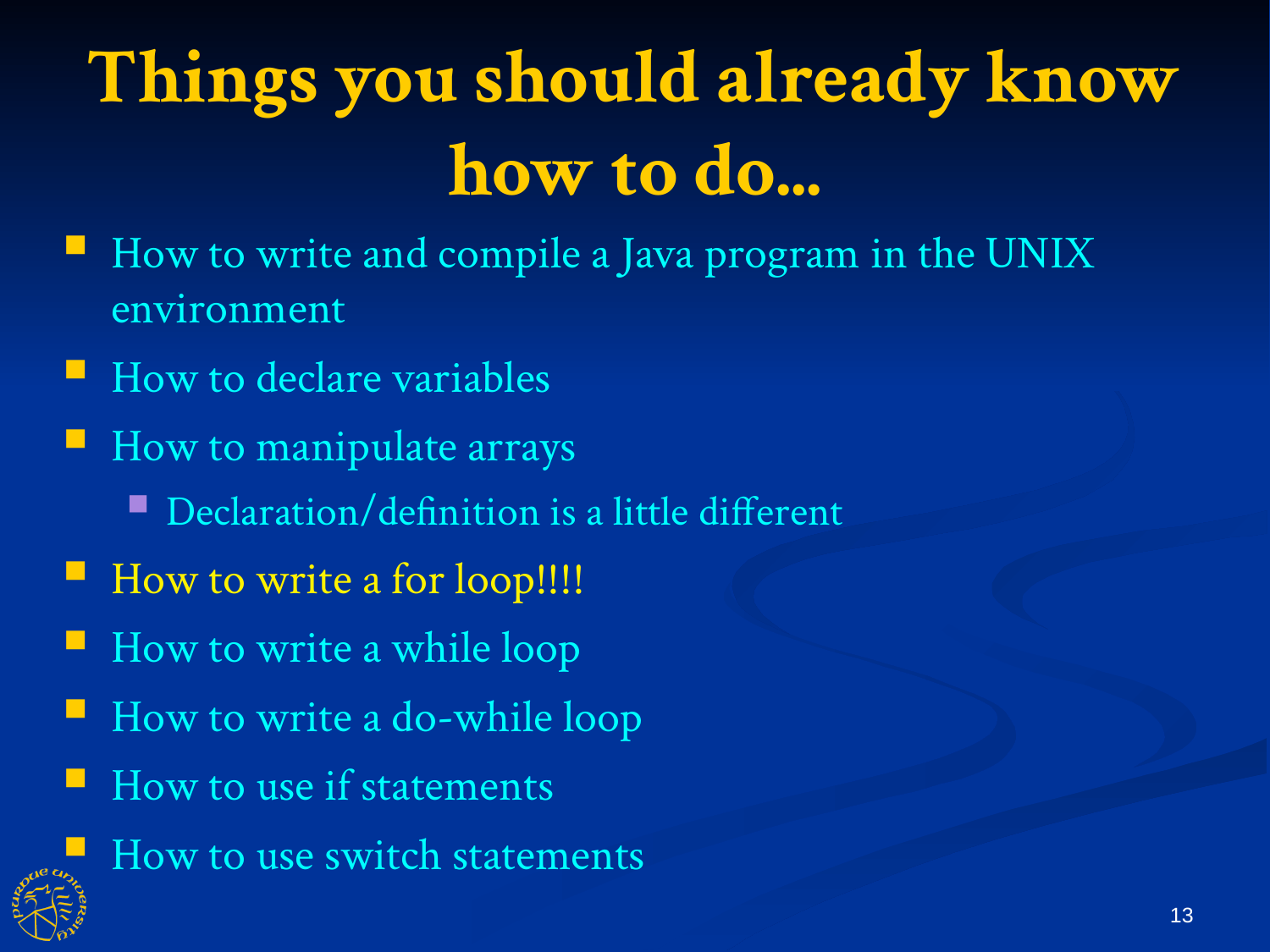

Things you should already know how to do...
How to write and compile a Java program in the UNIX environment
How to declare variables
How to manipulate arrays
Declaration/definition is a little different
How to write a for loop!!!!
How to write a while loop
How to write a do-while loop
How to use if statements
How to use switch statements
13